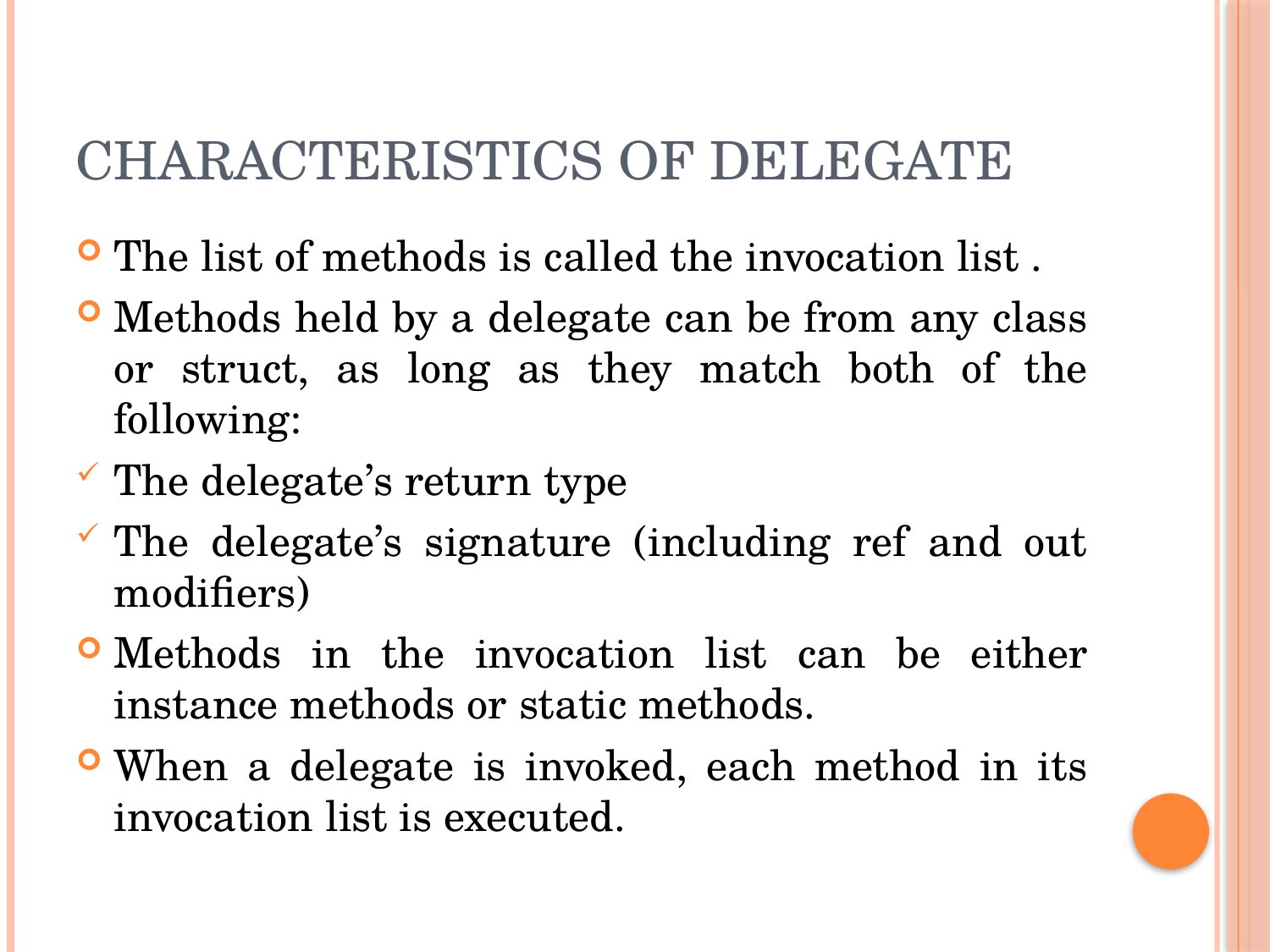

# Characteristics of Delegate
The list of methods is called the invocation list .
Methods held by a delegate can be from any class or struct, as long as they match both of the following:
The delegate’s return type
The delegate’s signature (including ref and out modifiers)
Methods in the invocation list can be either instance methods or static methods.
When a delegate is invoked, each method in its invocation list is executed.